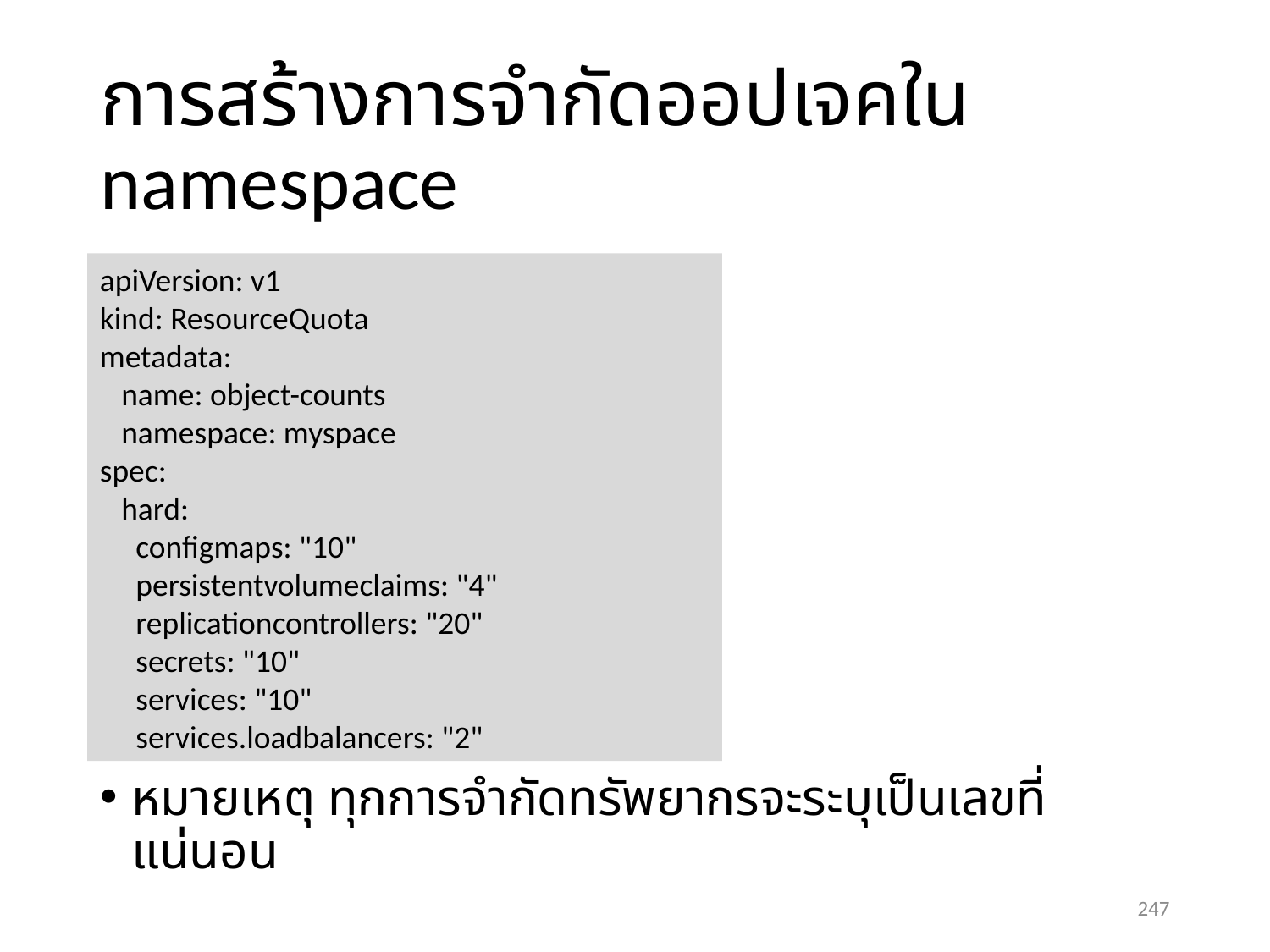

# การสร้างการจำกัดออปเจคใน namespace
apiVersion: v1
kind: ResourceQuota
metadata:
   name: object-counts
   namespace: myspace
spec:
   hard:
     configmaps: "10"
     persistentvolumeclaims: "4"
     replicationcontrollers: "20"
     secrets: "10"
     services: "10"
     services.loadbalancers: "2"
หมายเหตุ ทุกการจำกัดทรัพยากรจะระบุเป็นเลขที่แน่นอน
247